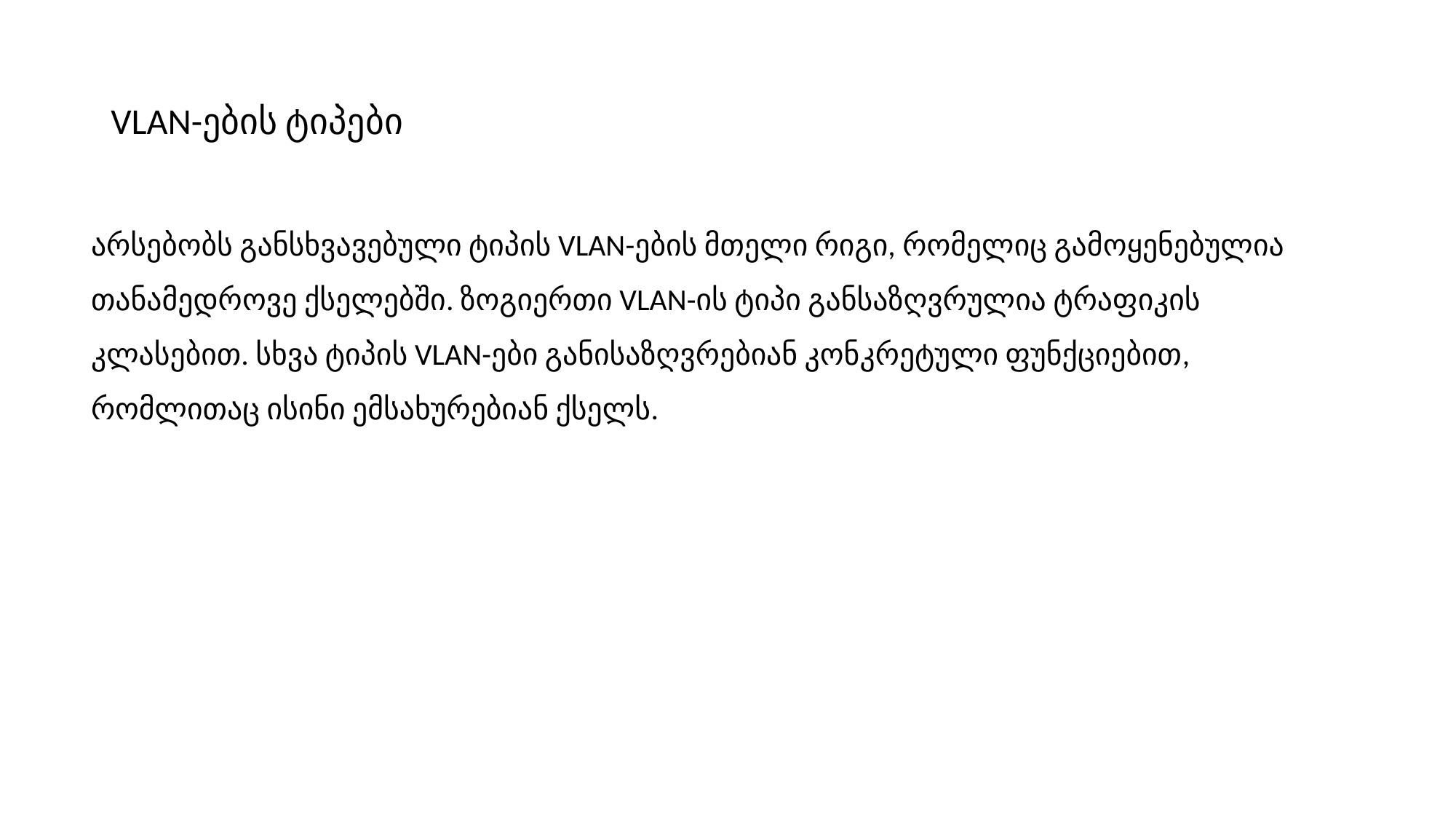

# VLAN-ების ტიპები
არსებობს განსხვავებული ტიპის VLAN-ების მთელი რიგი, რომელიც გამოყენებულია თანამედროვე ქსელებში. ზოგიერთი VLAN-ის ტიპი განსაზღვრულია ტრაფიკის კლასებით. სხვა ტიპის VLAN-ები განისაზღვრებიან კონკრეტული ფუნქციებით, რომლითაც ისინი ემსახურებიან ქსელს.